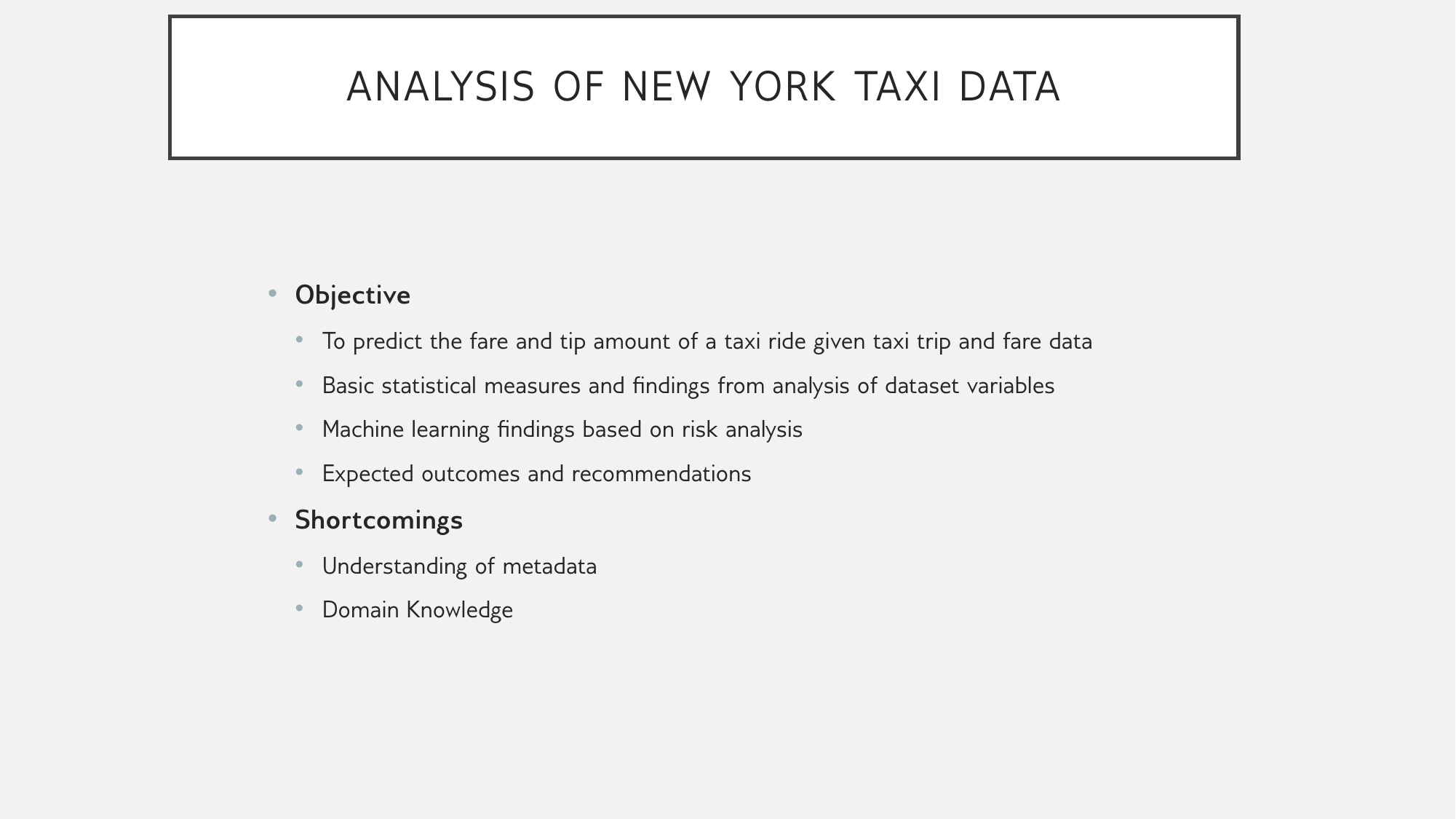

# Analysis of new York taxi data
Objective
To predict the fare and tip amount of a taxi ride given taxi trip and fare data
Basic statistical measures and findings from analysis of dataset variables
Machine learning findings based on risk analysis
Expected outcomes and recommendations
Shortcomings
Understanding of metadata
Domain Knowledge